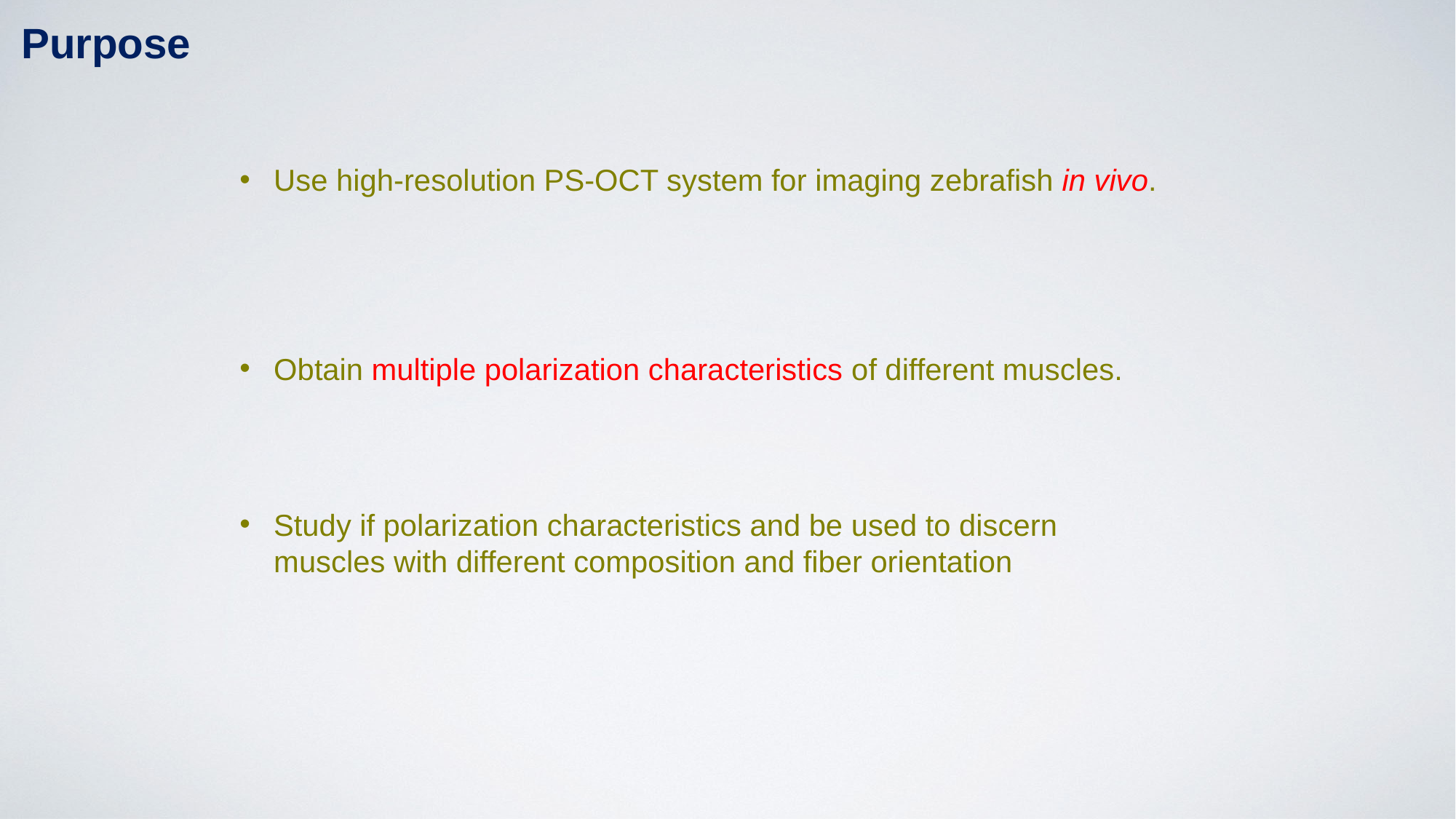

Purpose
Use high-resolution PS-OCT system for imaging zebrafish in vivo.
Obtain multiple polarization characteristics of different muscles.
Study if polarization characteristics and be used to discern muscles with different composition and fiber orientation